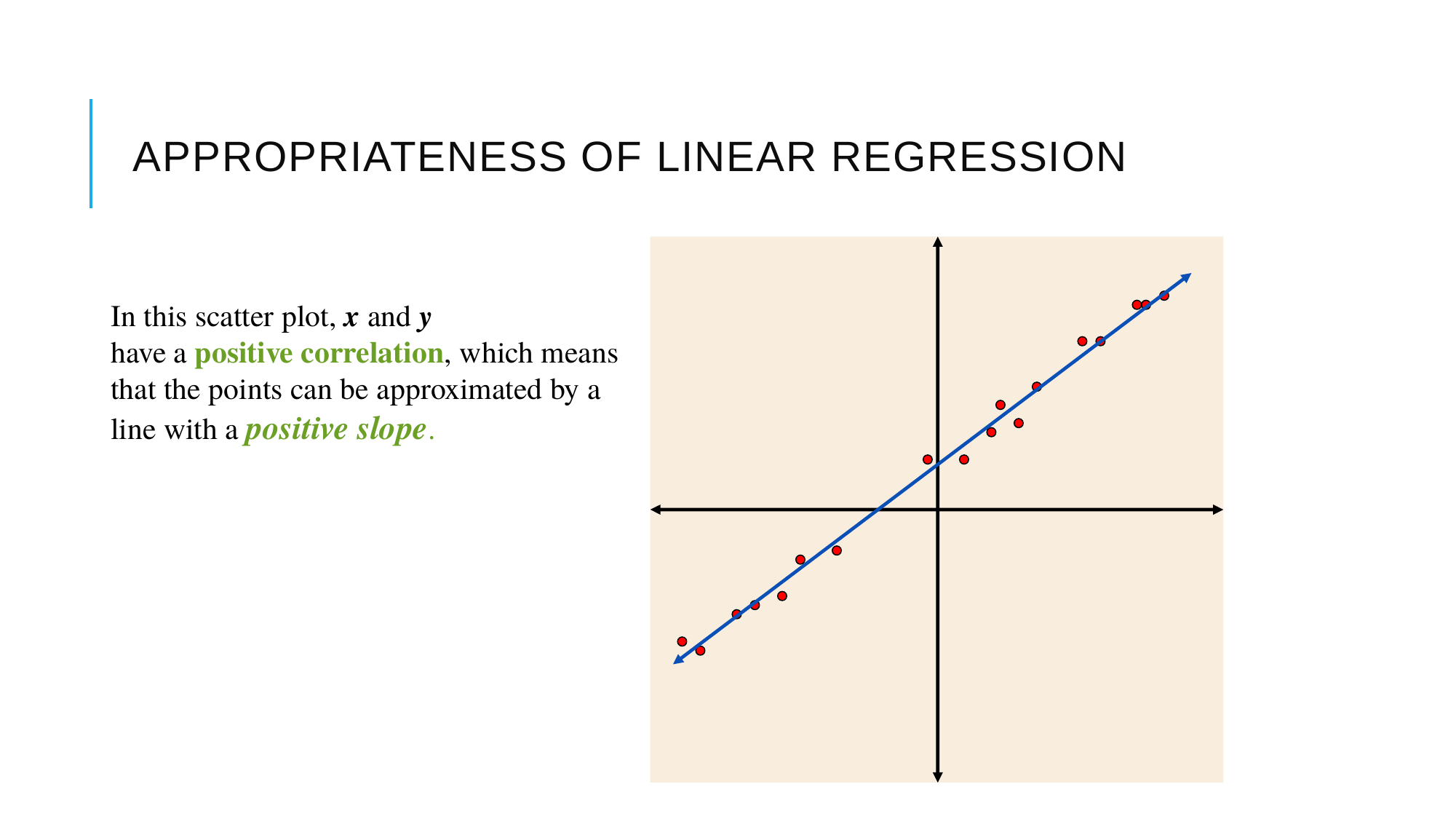

# Appropriateness of linear regression

In this scatter plot, x and y
have a positive correlation, which means that the points can be approximated by a line with a positive slope.